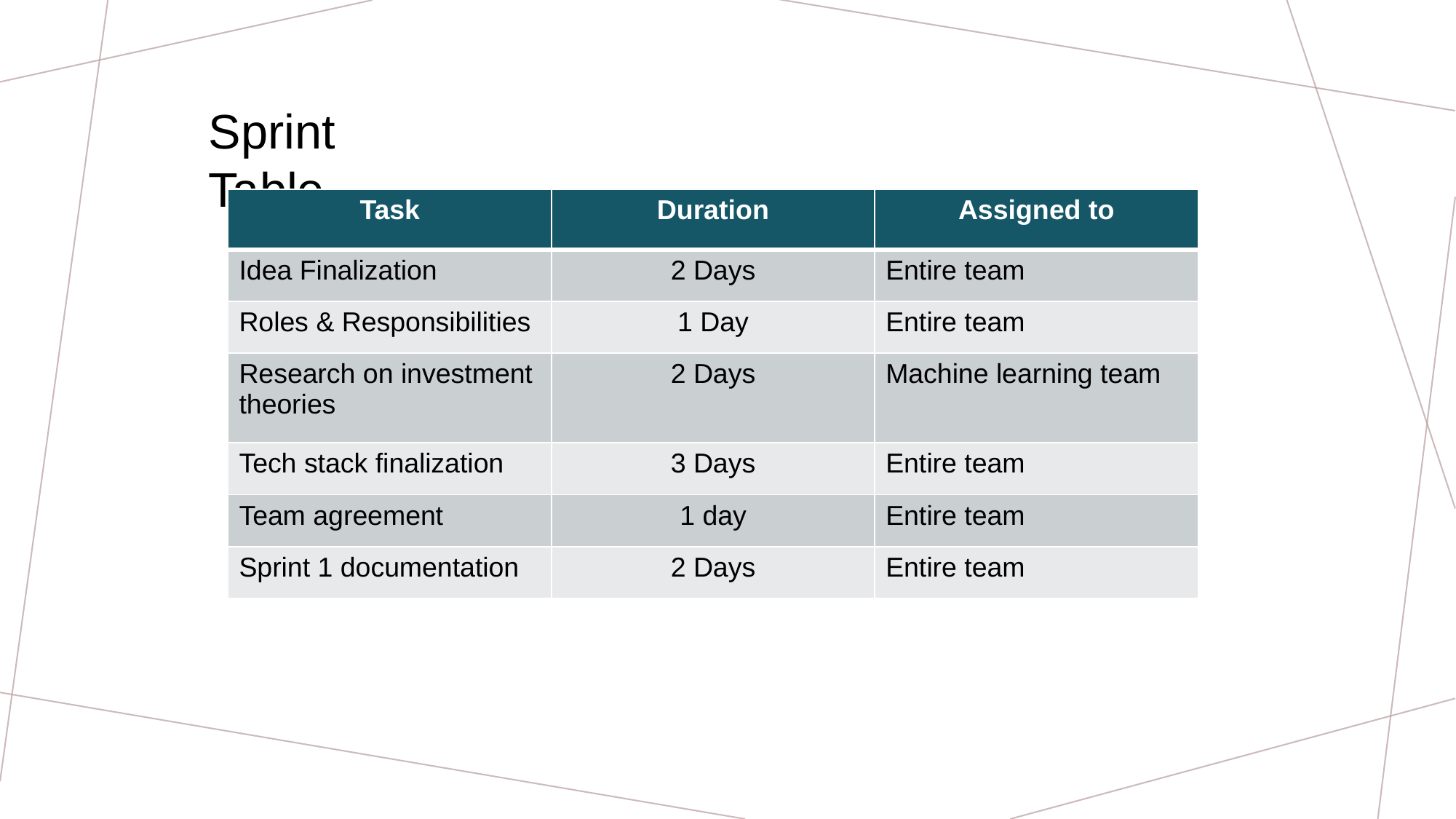

Sprint Table
| Task | Duration | Assigned to |
| --- | --- | --- |
| Idea Finalization | 2 Days | Entire team |
| Roles & Responsibilities | 1 Day | Entire team |
| Research on investment theories | 2 Days | Machine learning team |
| Tech stack finalization | 3 Days | Entire team |
| Team agreement | 1 day | Entire team |
| Sprint 1 documentation | 2 Days | Entire team |